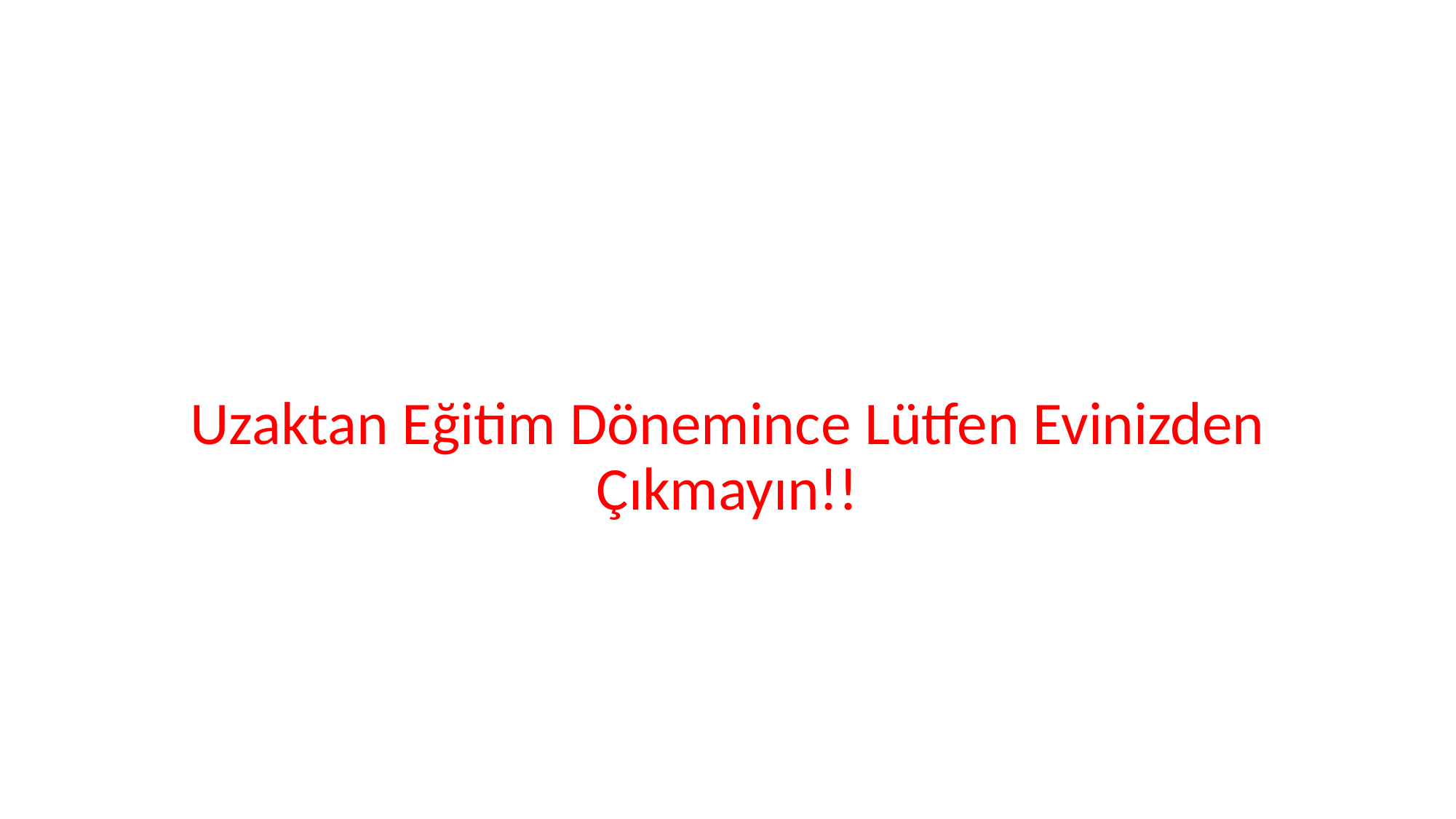

#

Uzaktan Eğitim Dönemince Lütfen Evinizden Çıkmayın!!